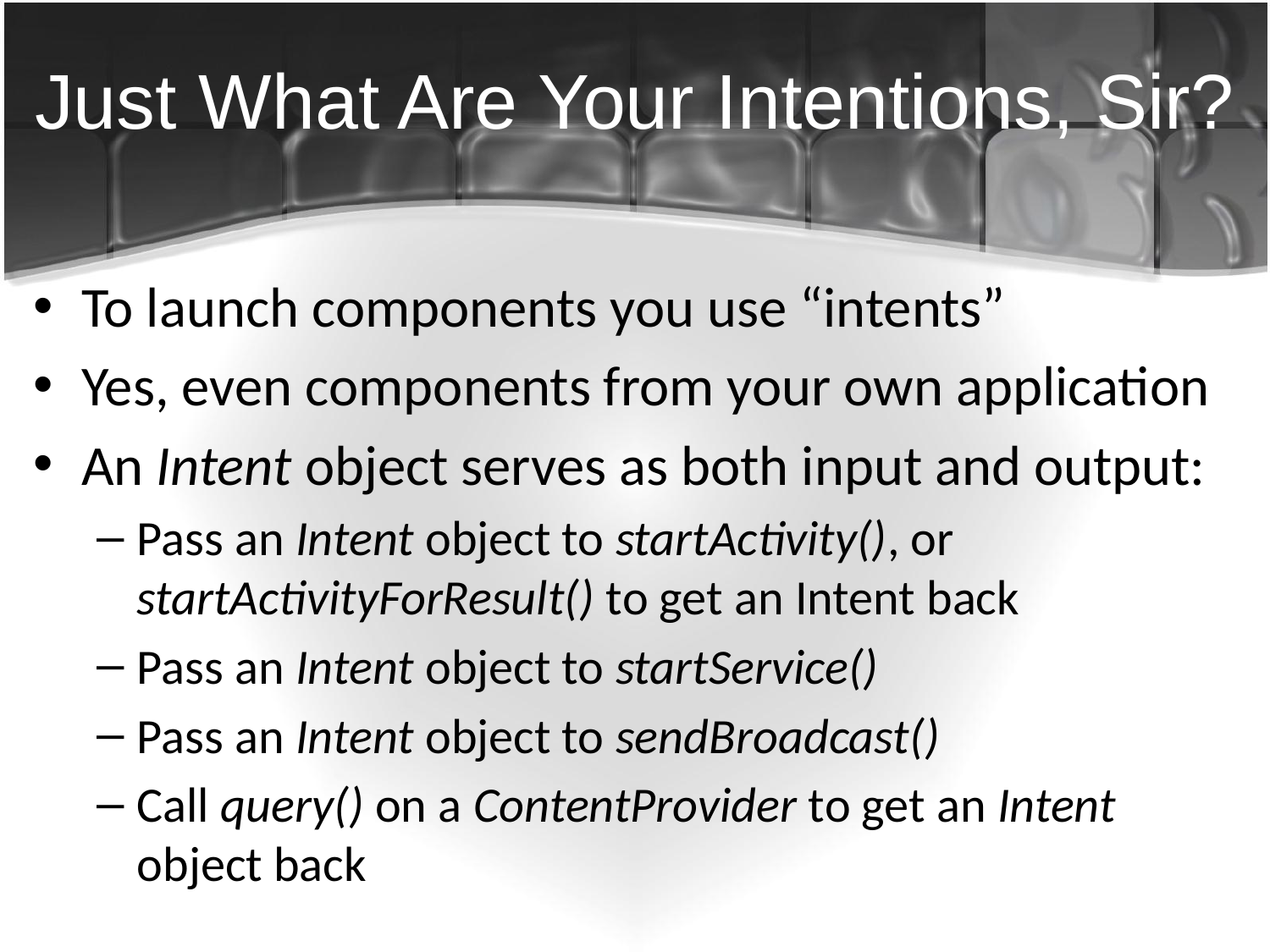

# Just What Are Your Intentions, Sir?
To launch components you use “intents”
Yes, even components from your own application
An Intent object serves as both input and output:
Pass an Intent object to startActivity(), or startActivityForResult() to get an Intent back
Pass an Intent object to startService()
Pass an Intent object to sendBroadcast()
Call query() on a ContentProvider to get an Intent object back